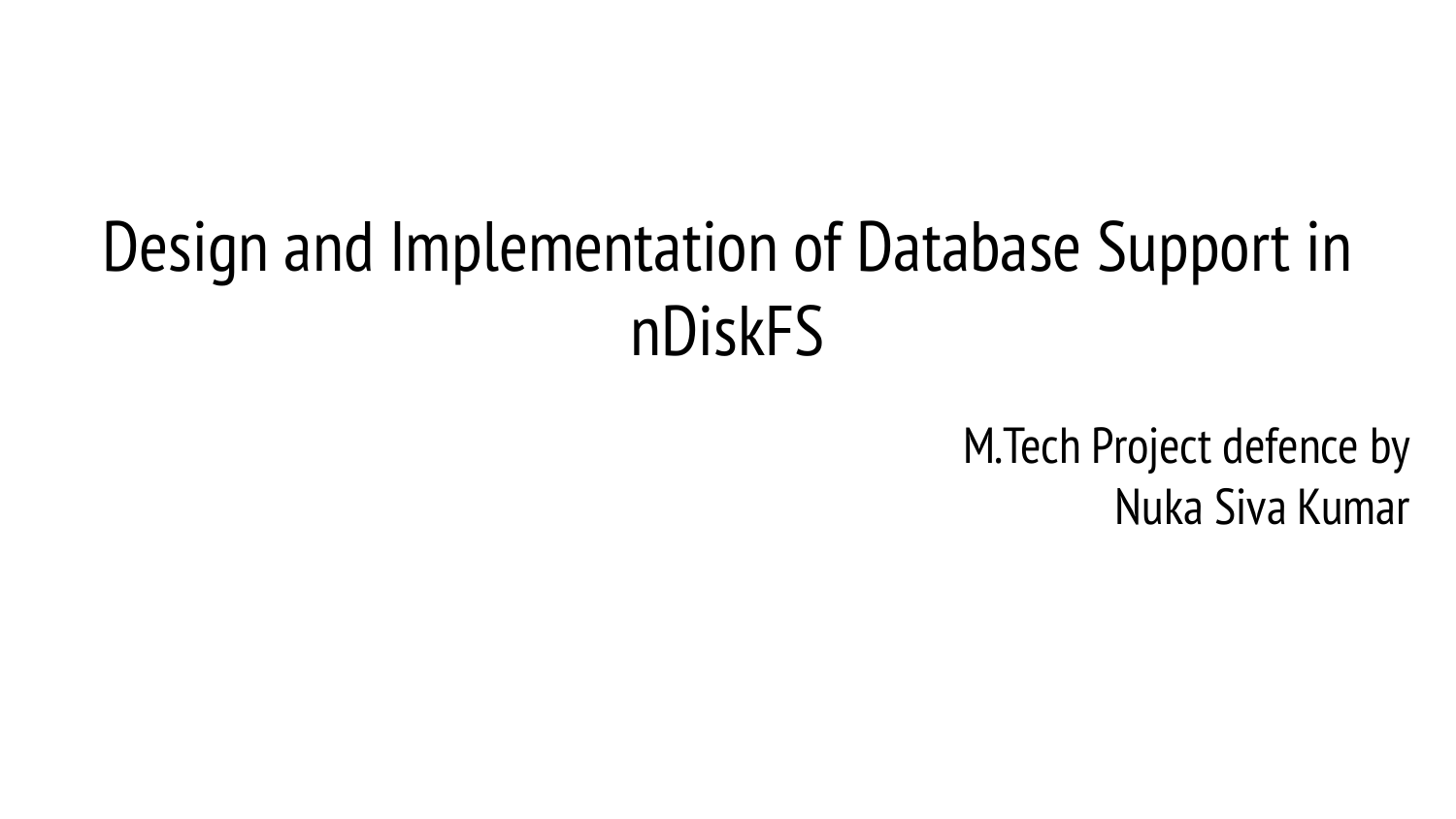

# Design and Implementation of Database Support in nDiskFS

M.Tech Project defence by
Nuka Siva Kumar